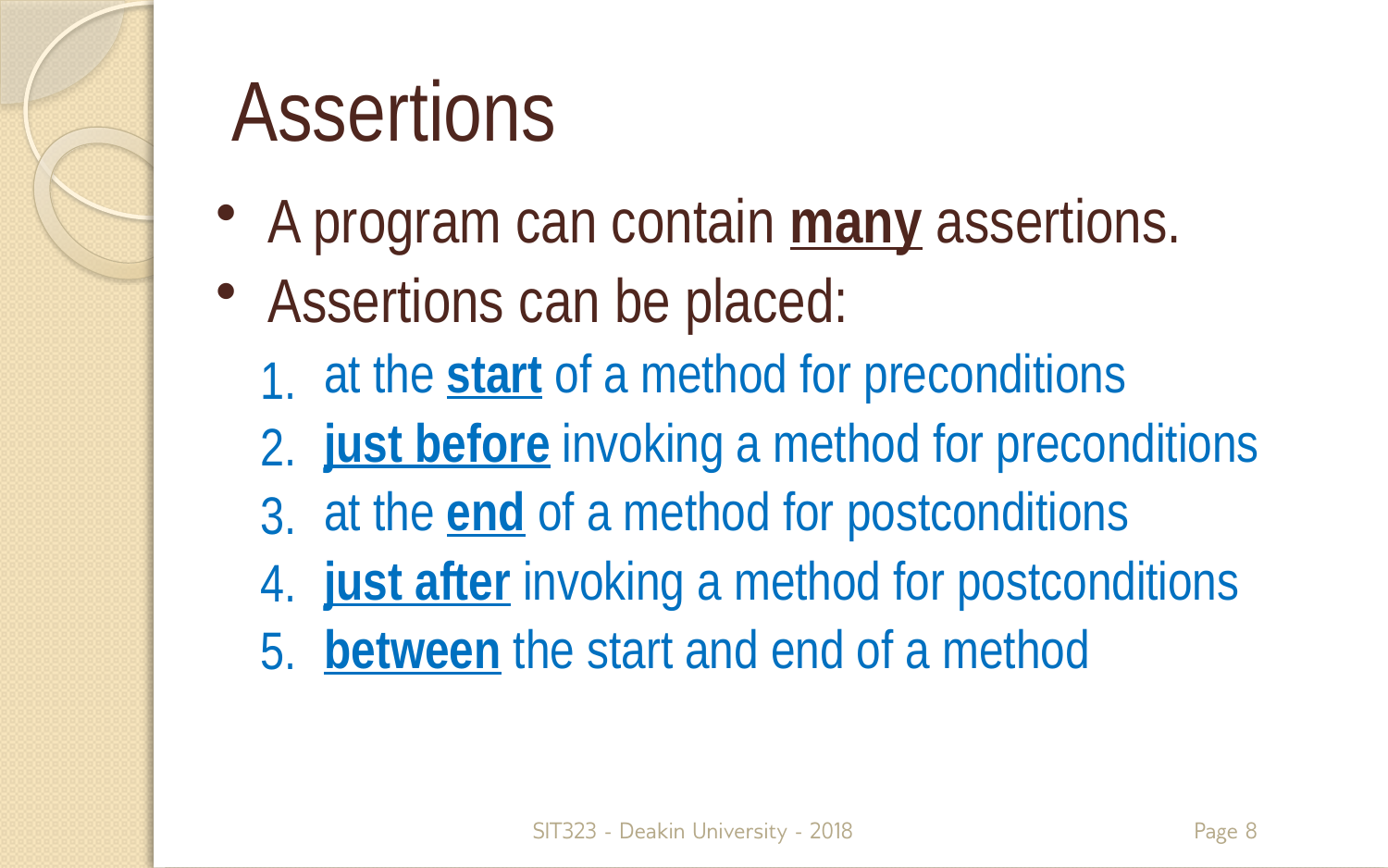

# Assertions
A program can contain many assertions.
Assertions can be placed:
at the start of a method for preconditions
just before invoking a method for preconditions
at the end of a method for postconditions
just after invoking a method for postconditions
between the start and end of a method

SIT323 - Deakin University - 2018
Page 8